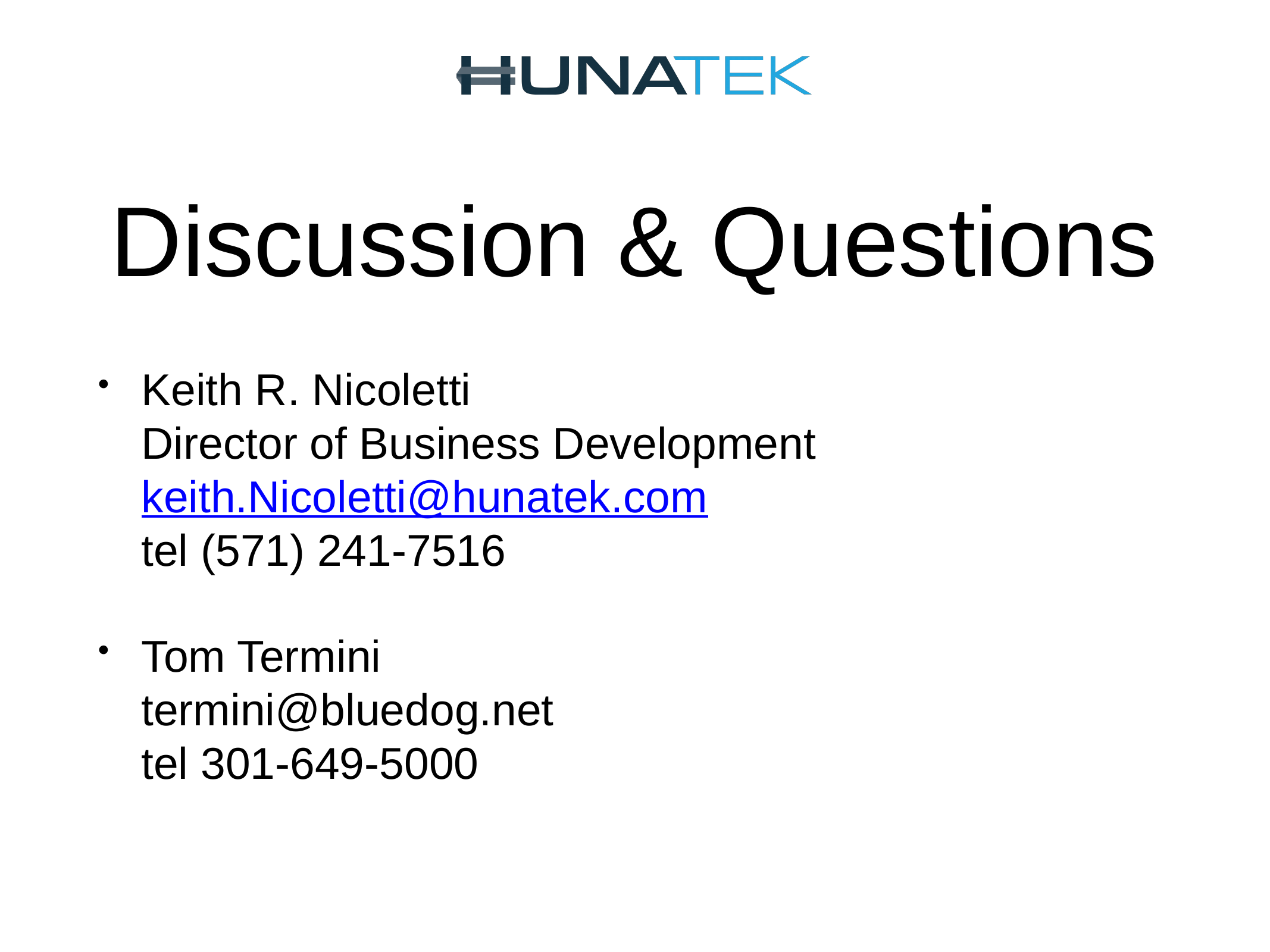

# Discussion & Questions
Keith R. Nicoletti
Director of Business Development
keith.Nicoletti@hunatek.com
tel (571) 241-7516
Tom Termini
termini@bluedog.net
tel 301-649-5000
12